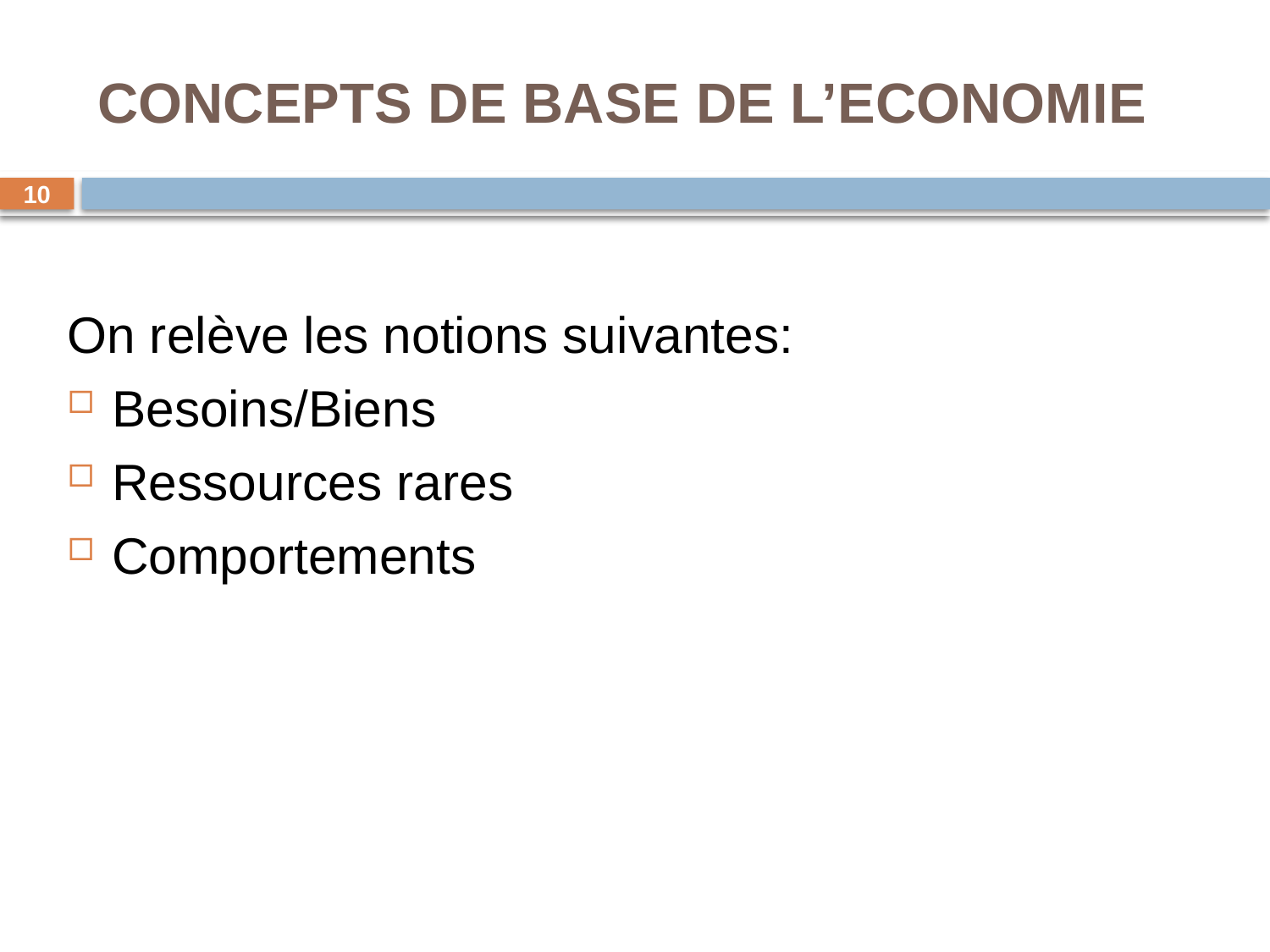

# CONCEPTS DE BASE DE L’ECONOMIE
10

On relève les notions suivantes:
Besoins/Biens
Ressources rares
Comportements